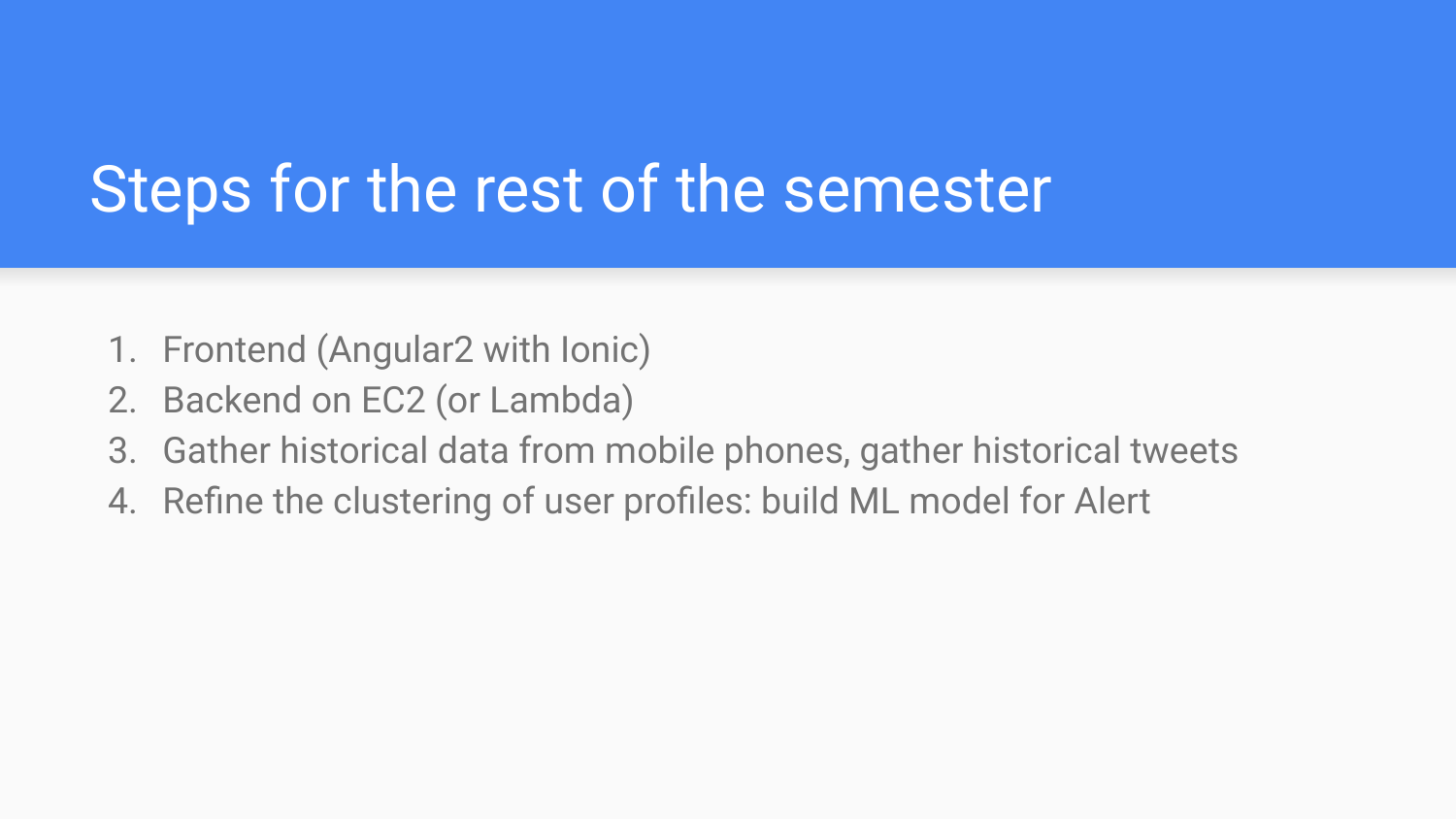

# Steps for the rest of the semester
Frontend (Angular2 with Ionic)
Backend on EC2 (or Lambda)
Gather historical data from mobile phones, gather historical tweets
Refine the clustering of user profiles: build ML model for Alert